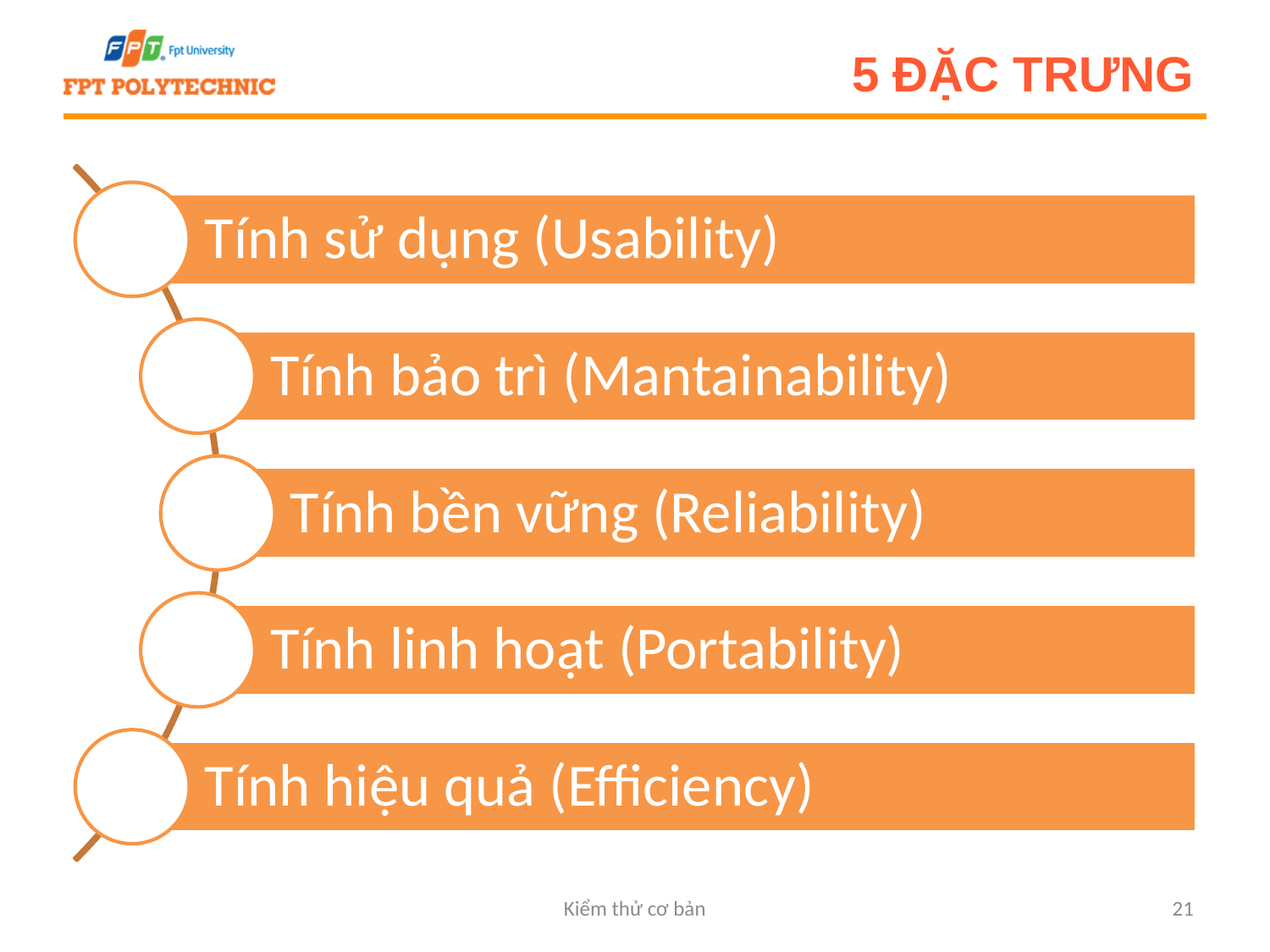

# 5 đặc trưng
Tính sử dụng (Usability)
Tính bảo trì (Mantainability)
Tính bền vững (Reliability)
Tính linh hoạt (Portability)
Tính hiệu quả (Efficiency)
Kiểm thử cơ bản
21